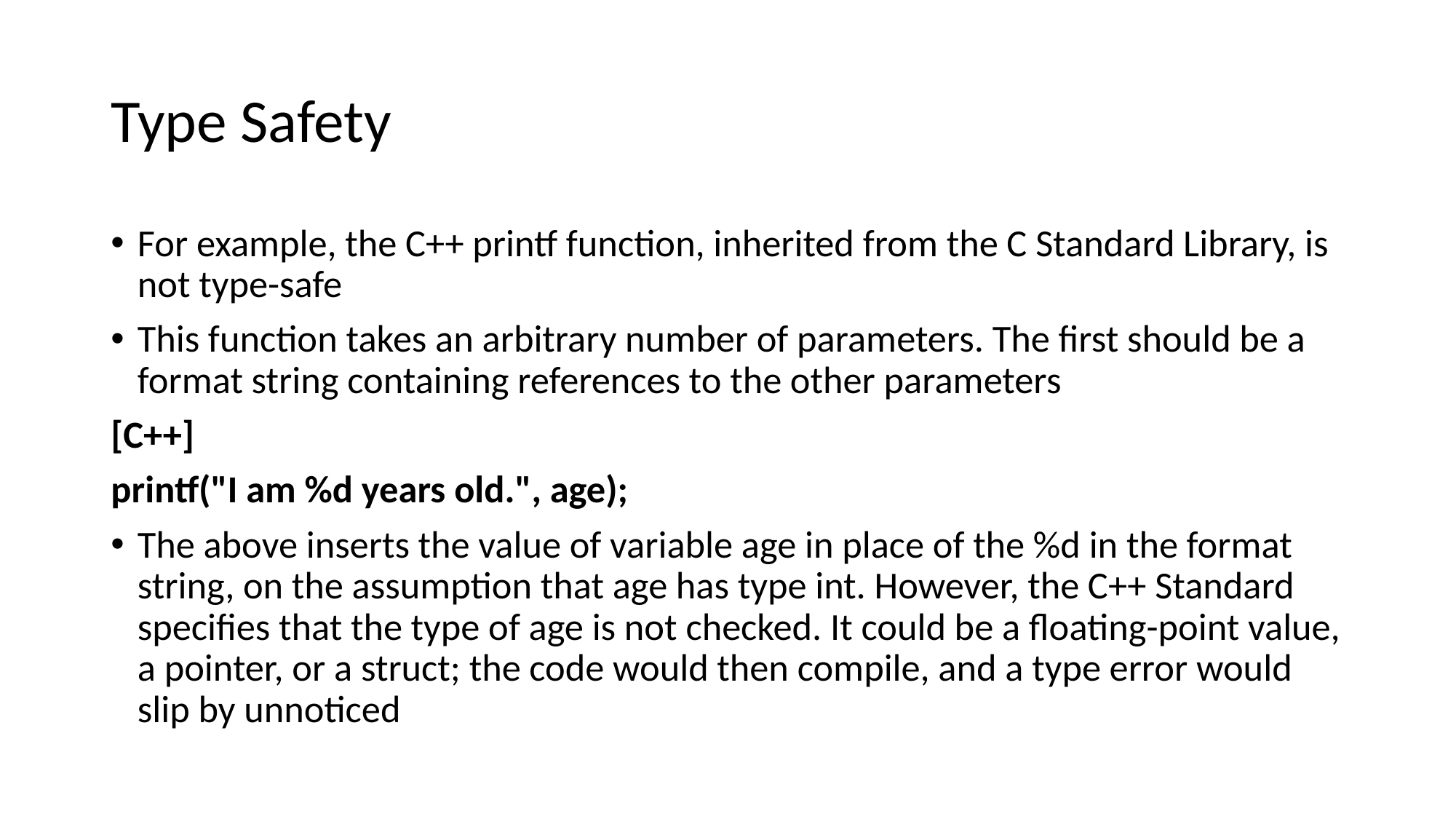

# Type Safety
For example, the C++ printf function, inherited from the C Standard Library, is not type-safe
This function takes an arbitrary number of parameters. The first should be a format string containing references to the other parameters
[C++]
printf("I am %d years old.", age);
The above inserts the value of variable age in place of the %d in the format string, on the assumption that age has type int. However, the C++ Standard specifies that the type of age is not checked. It could be a floating-point value, a pointer, or a struct; the code would then compile, and a type error would slip by unnoticed